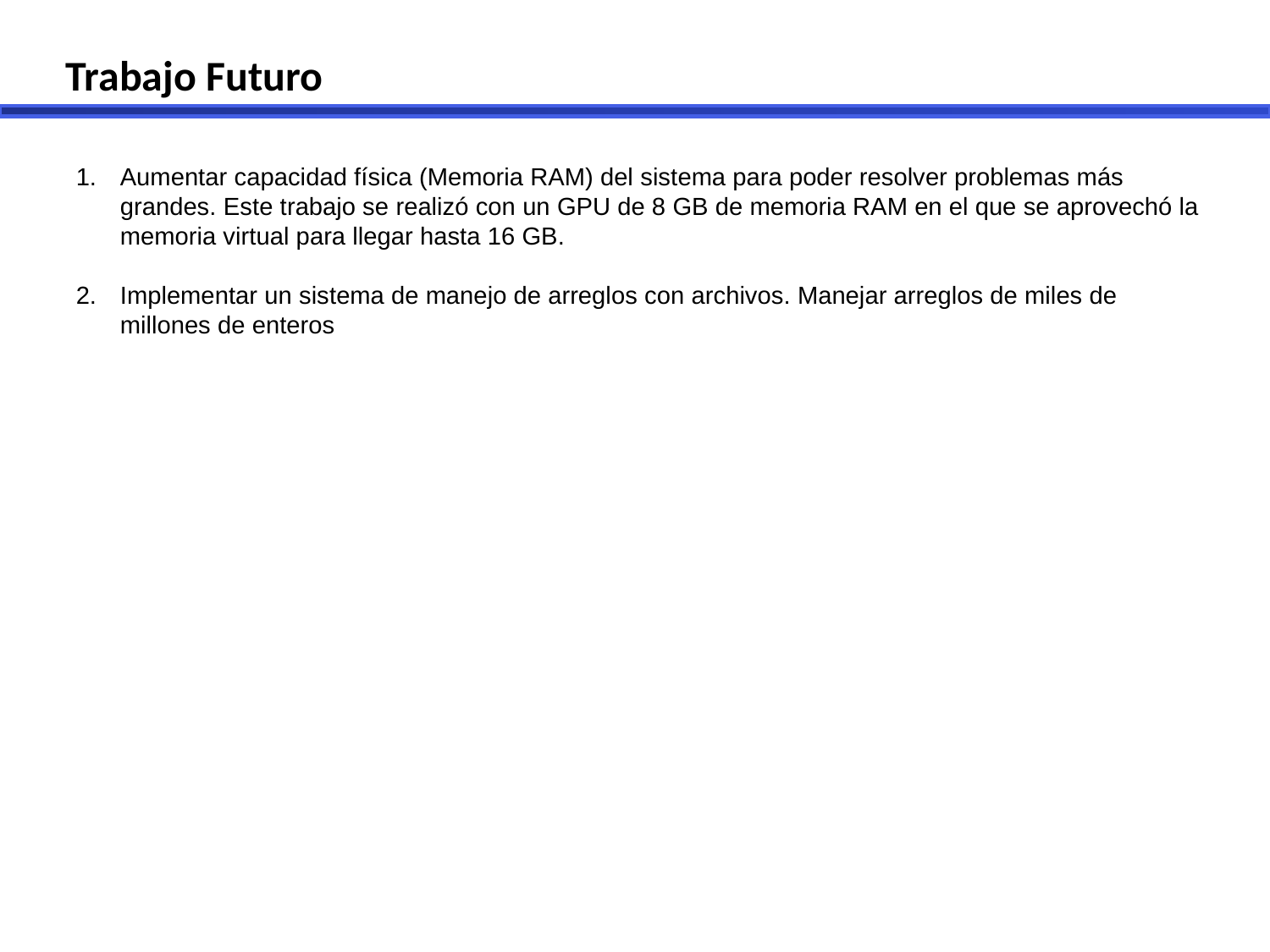

Trabajo Futuro

Aumentar capacidad física (Memoria RAM) del sistema para poder resolver problemas más grandes. Este trabajo se realizó con un GPU de 8 GB de memoria RAM en el que se aprovechó la memoria virtual para llegar hasta 16 GB.

Implementar un sistema de manejo de arreglos con archivos. Manejar arreglos de miles de millones de enteros

Classified - Internal use